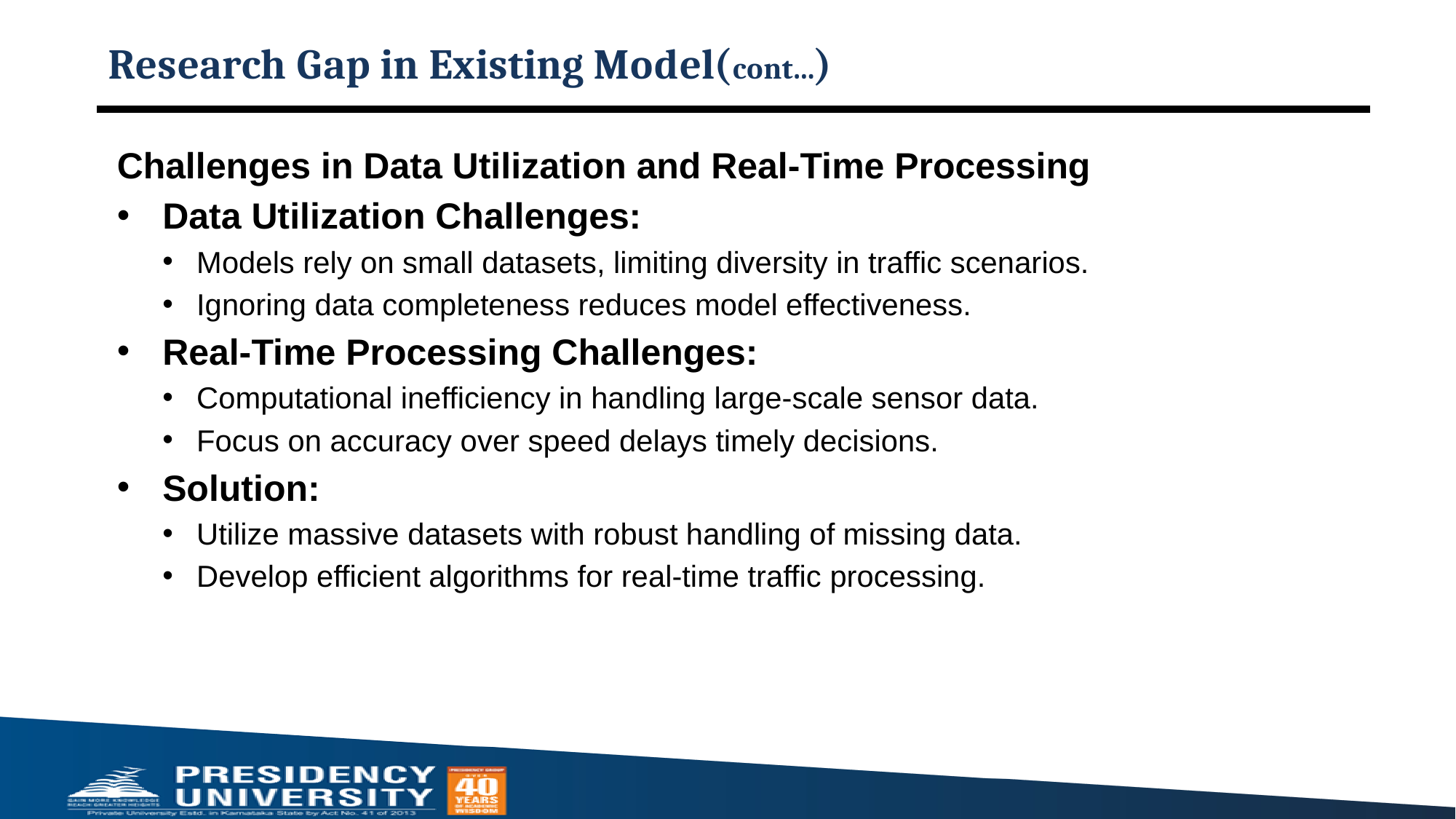

# Research Gap in Existing Model(cont...)
Challenges in Data Utilization and Real-Time Processing
Data Utilization Challenges:
Models rely on small datasets, limiting diversity in traffic scenarios.
Ignoring data completeness reduces model effectiveness.
Real-Time Processing Challenges:
Computational inefficiency in handling large-scale sensor data.
Focus on accuracy over speed delays timely decisions.
Solution:
Utilize massive datasets with robust handling of missing data.
Develop efficient algorithms for real-time traffic processing.